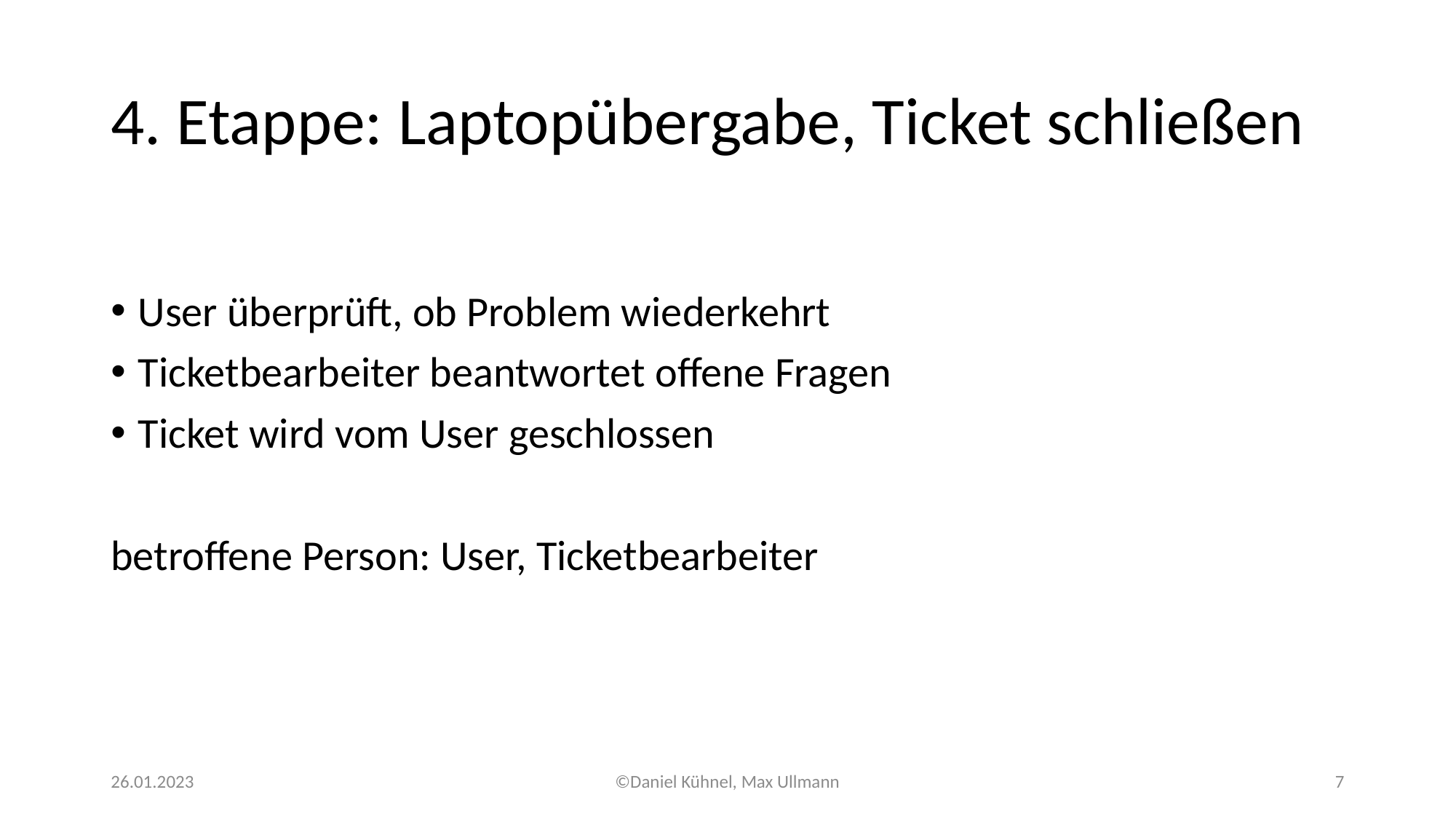

# 4. Etappe: Laptopübergabe, Ticket schließen

User überprüft, ob Problem wiederkehrt
Ticketbearbeiter beantwortet offene Fragen
Ticket wird vom User geschlossen

betroffene Person: User, Ticketbearbeiter
26.01.2023
©Daniel Kühnel, Max Ullmann
7